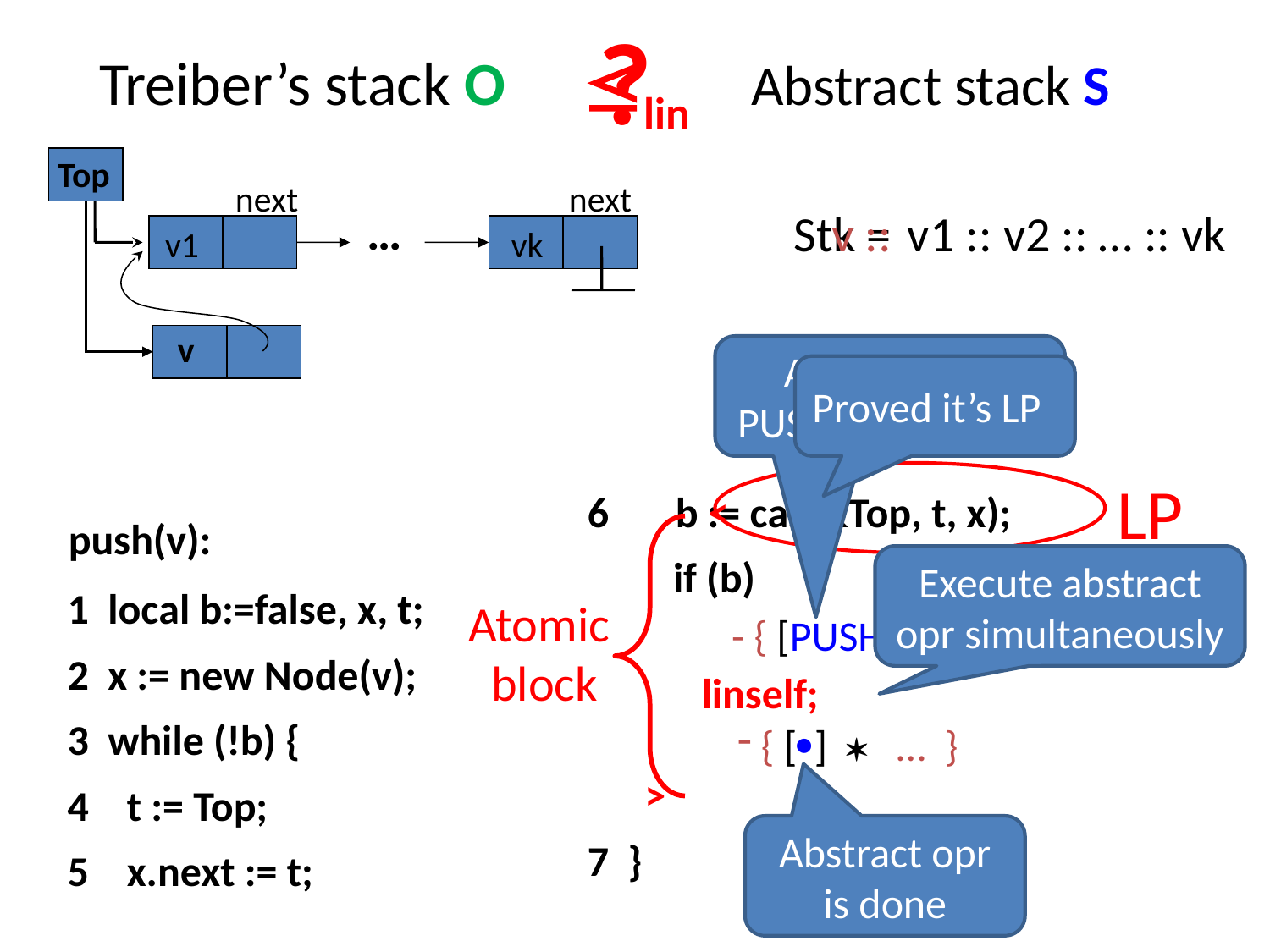

?
≤lin
Treiber’s stack O
Abstract stack S
Top

next
next
…
Stk =
v ::
v1 :: v2 :: … :: vk

v1
vk

v

Abstract opr PUSH(v) not done
Proved it’s LP

LP
6       b := cas(&Top, t, x);
         if (b)

            linself;

      >
7  }

<
push(v):

Execute abstract opr simultaneously
1  local b:=false, x, t;
2  x := new Node(v);
3  while (!b) {
4    t := Top;
5    x.next := t;
Atomic
block
  - { [PUSH(v)]  ∗   …  }
 { [•]  ∗   …  }
Abstract opr is done